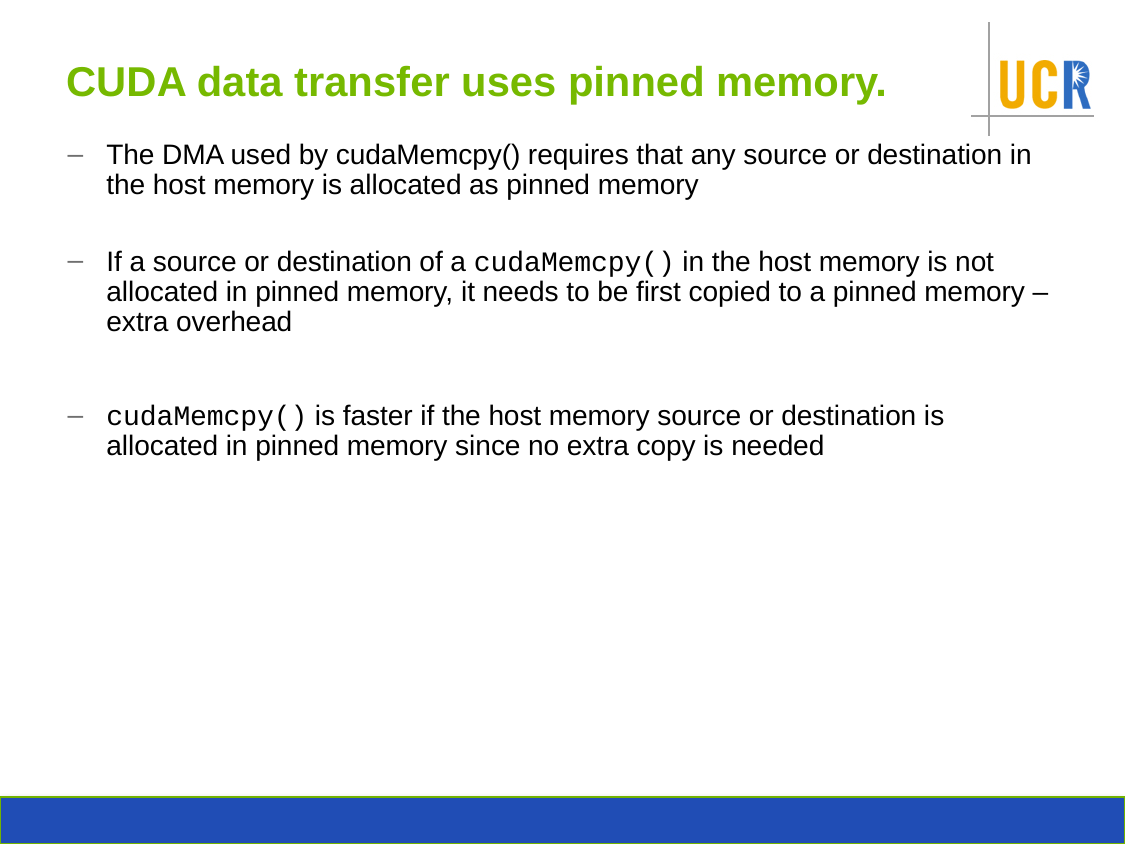

# CUDA data transfer uses pinned memory.
The DMA used by cudaMemcpy() requires that any source or destination in the host memory is allocated as pinned memory

If a source or destination of a cudaMemcpy() in the host memory is not allocated in pinned memory, it needs to be first copied to a pinned memory – extra overhead

cudaMemcpy() is faster if the host memory source or destination is allocated in pinned memory since no extra copy is needed